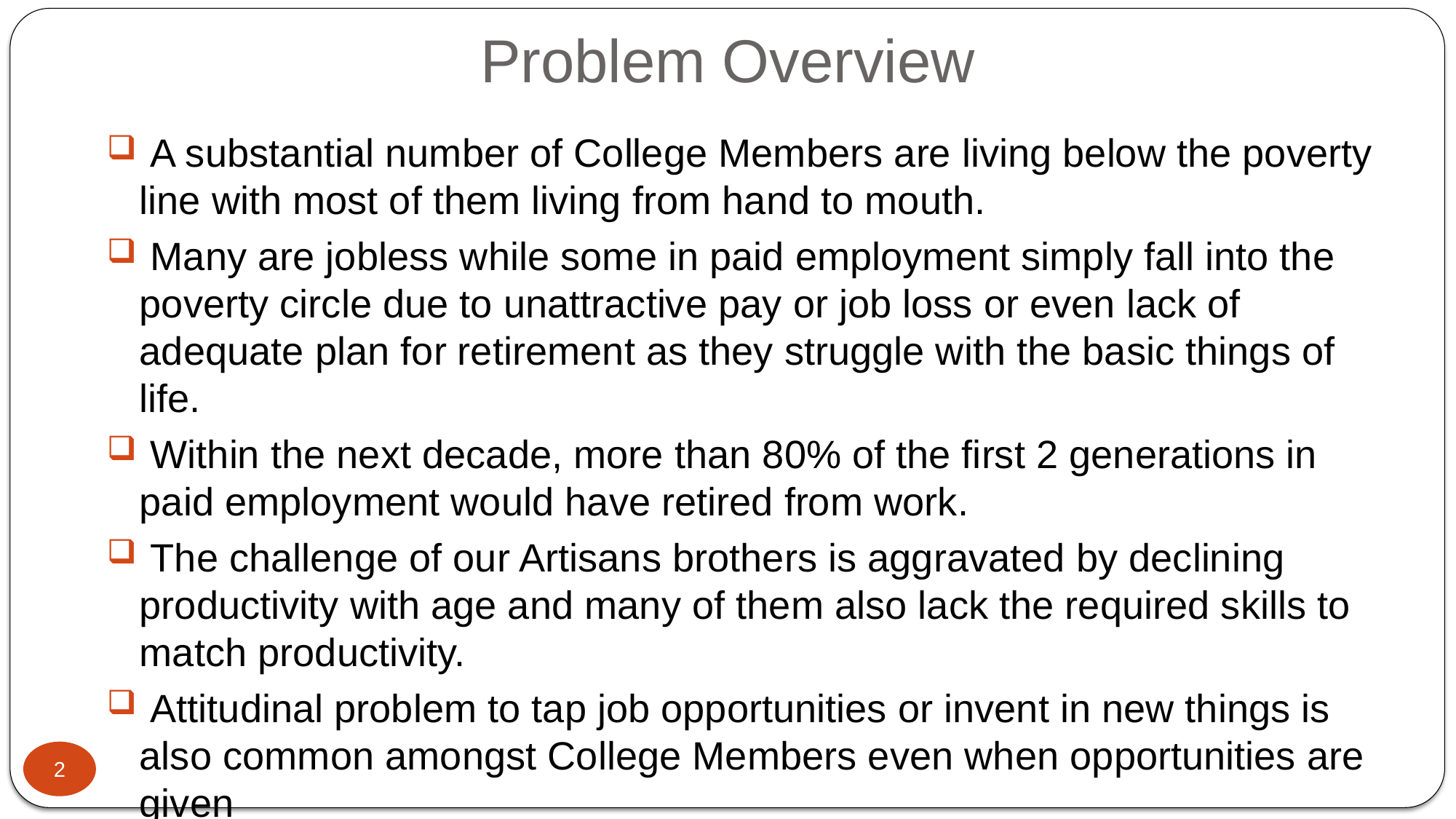

# Problem Overview
 A substantial number of College Members are living below the poverty line with most of them living from hand to mouth.
 Many are jobless while some in paid employment simply fall into the poverty circle due to unattractive pay or job loss or even lack of adequate plan for retirement as they struggle with the basic things of life.
 Within the next decade, more than 80% of the first 2 generations in paid employment would have retired from work.
 The challenge of our Artisans brothers is aggravated by declining productivity with age and many of them also lack the required skills to match productivity.
 Attitudinal problem to tap job opportunities or invent in new things is also common amongst College Members even when opportunities are given
2